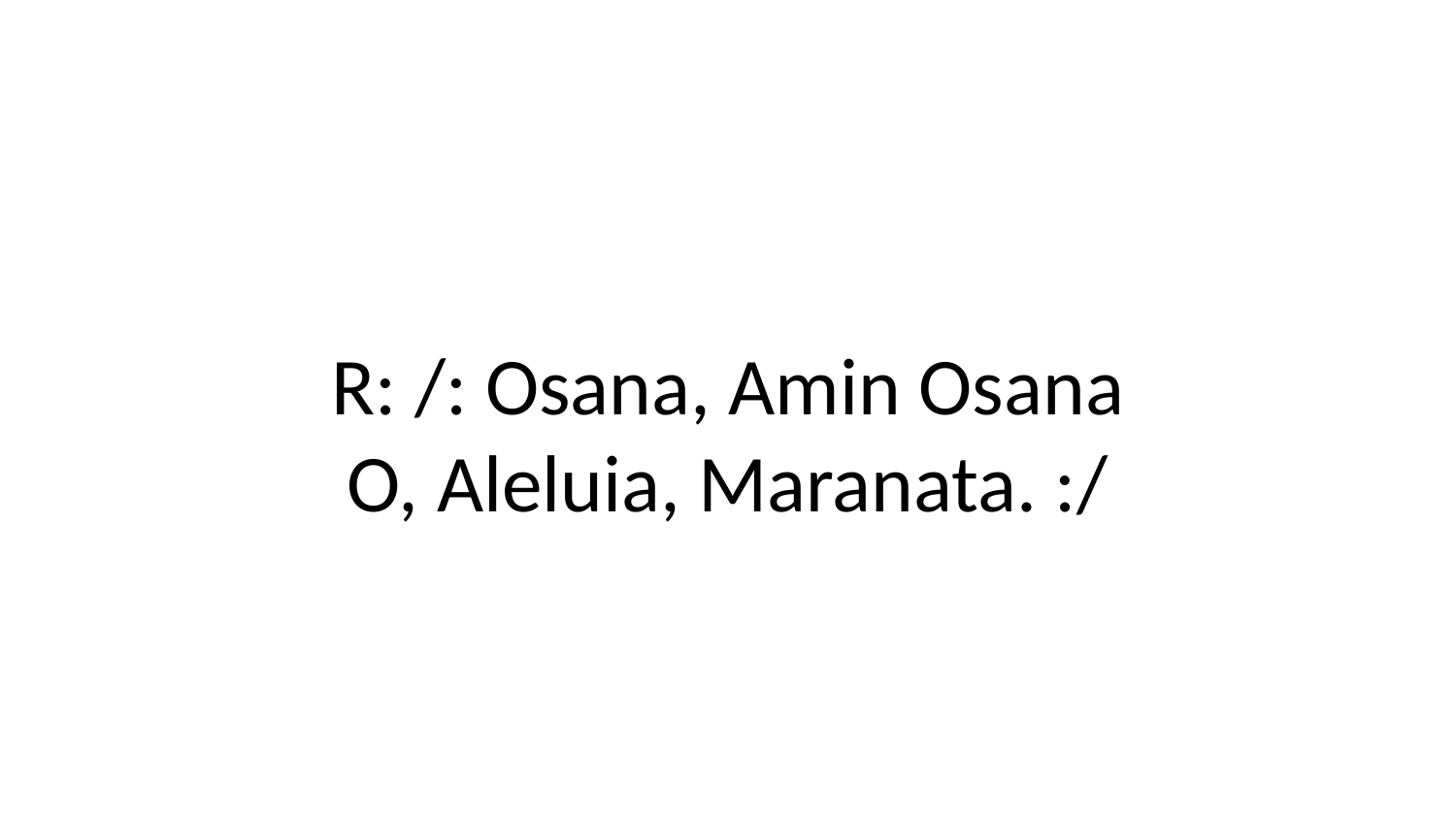

R: /: Osana, Amin Osana
O, Aleluia, Maranata. :/